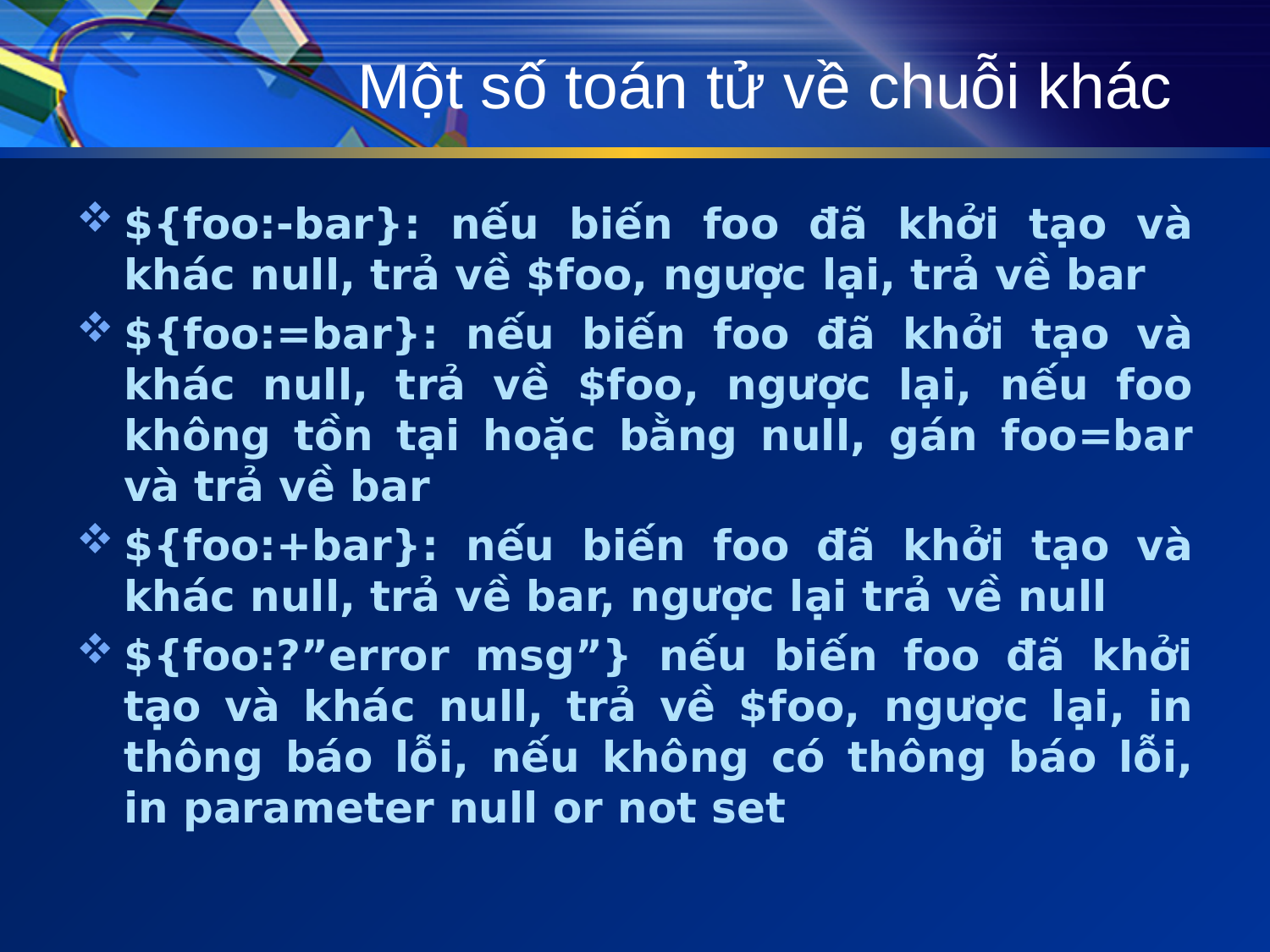

# Một số toán tử về chuỗi khác
${foo:-bar}: nếu biến foo đã khởi tạo và khác null, trả về $foo, ngược lại, trả về bar
${foo:=bar}: nếu biến foo đã khởi tạo và khác null, trả về $foo, ngược lại, nếu foo không tồn tại hoặc bằng null, gán foo=bar và trả về bar
${foo:+bar}: nếu biến foo đã khởi tạo và khác null, trả về bar, ngược lại trả về null
${foo:?”error msg”} nếu biến foo đã khởi tạo và khác null, trả về $foo, ngược lại, in thông báo lỗi, nếu không có thông báo lỗi, in parameter null or not set